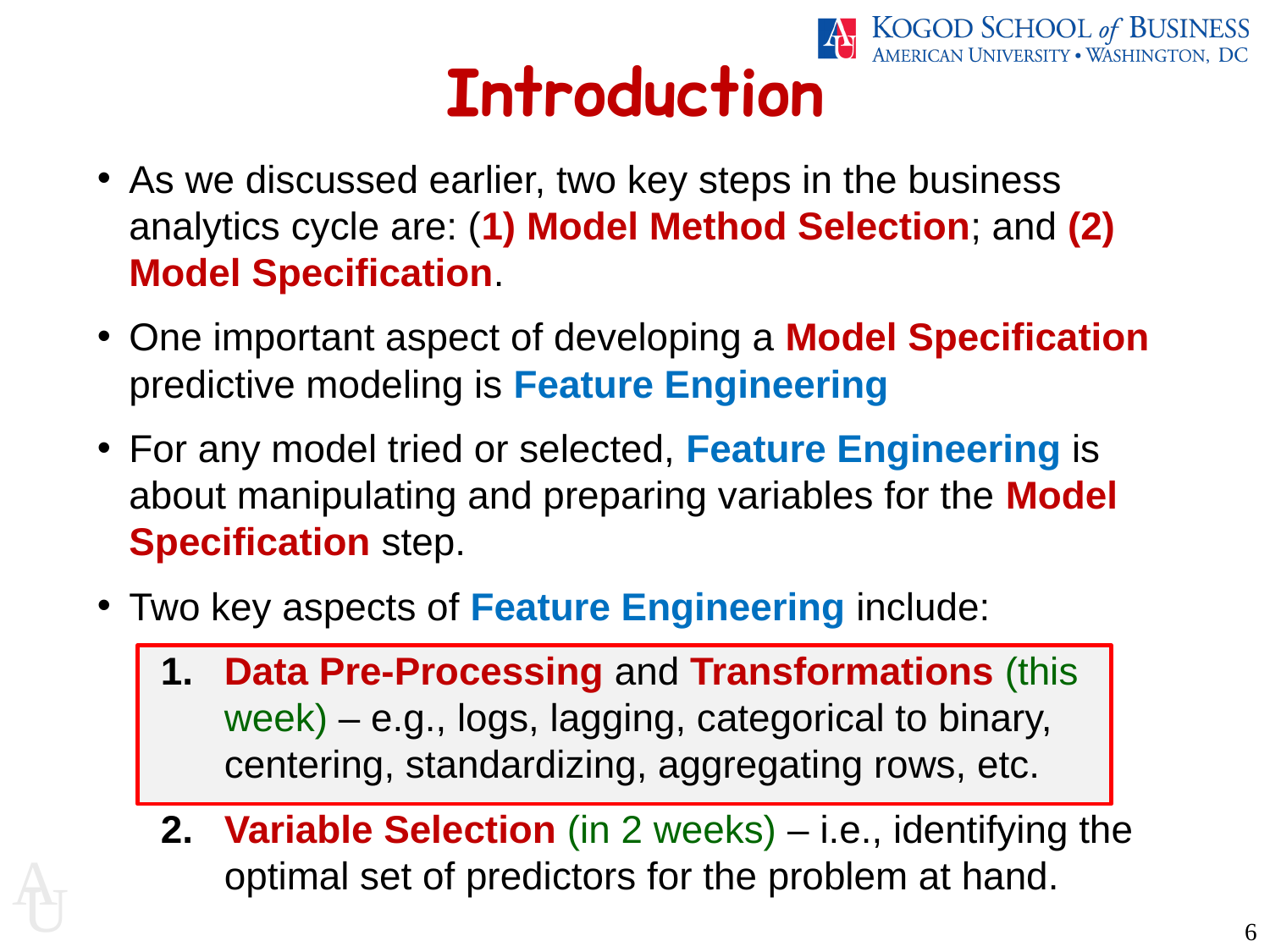

Introduction
As we discussed earlier, two key steps in the business analytics cycle are: (1) Model Method Selection; and (2) Model Specification.
One important aspect of developing a Model Specification predictive modeling is Feature Engineering
For any model tried or selected, Feature Engineering is about manipulating and preparing variables for the Model Specification step.
Two key aspects of Feature Engineering include:
Data Pre-Processing and Transformations (this week) – e.g., logs, lagging, categorical to binary, centering, standardizing, aggregating rows, etc.
Variable Selection (in 2 weeks) – i.e., identifying the optimal set of predictors for the problem at hand.

6